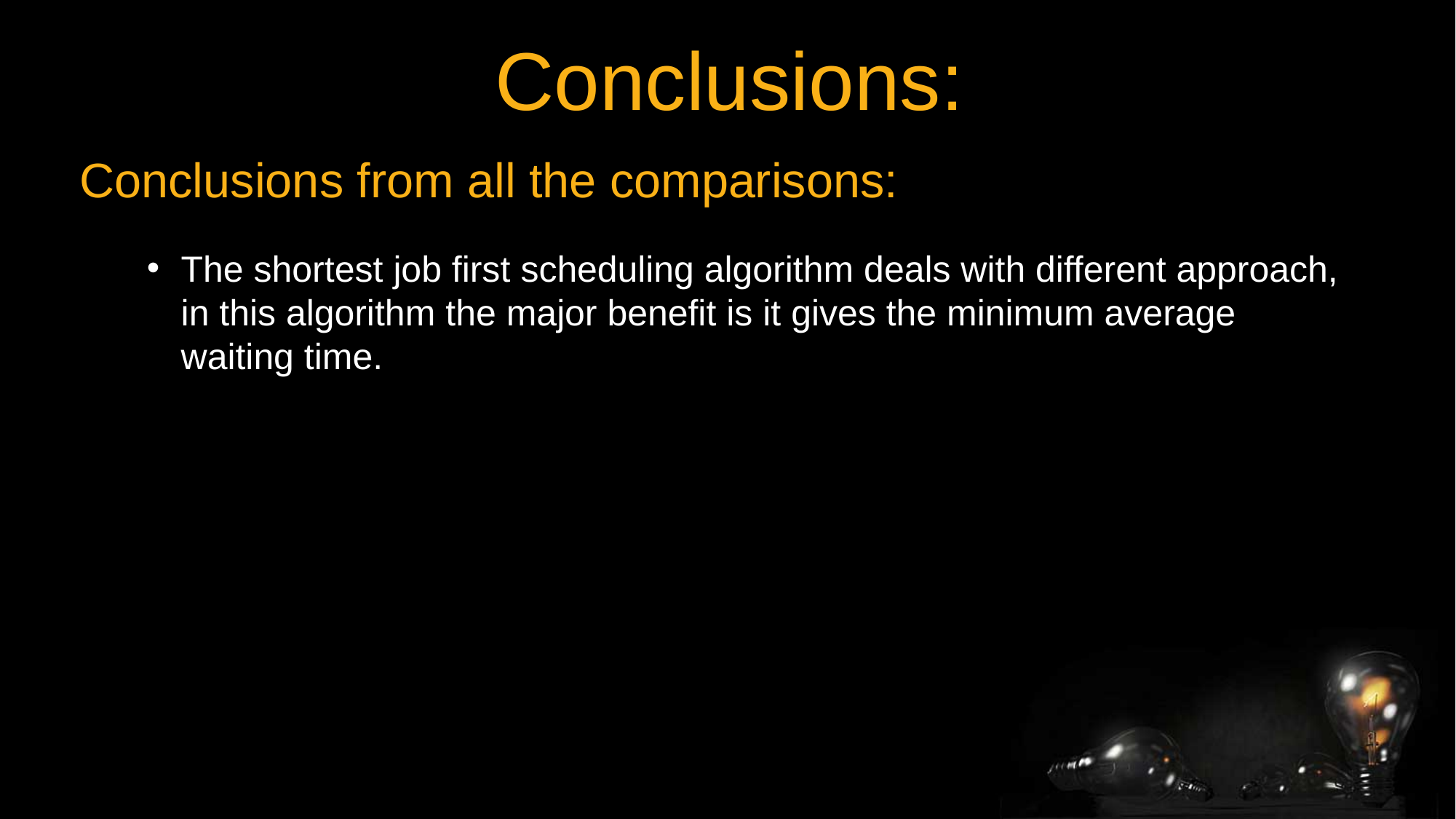

Conclusions:
Conclusions from all the comparisons:
The shortest job first scheduling algorithm deals with different approach, in this algorithm the major benefit is it gives the minimum average waiting time.